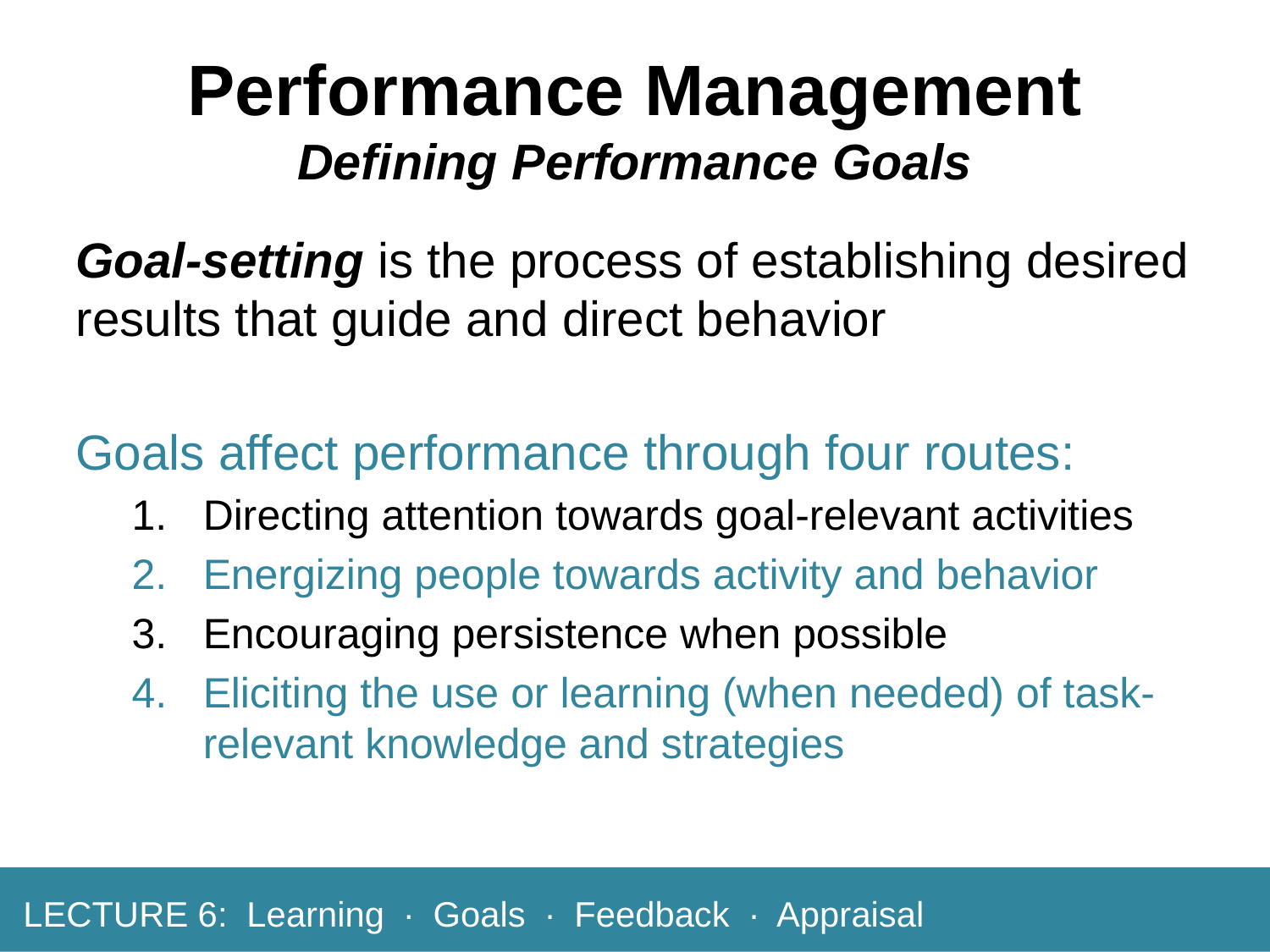

Performance Management
Defining Performance Goals
Goal-setting is the process of establishing desired results that guide and direct behavior

Goals affect performance through four routes:
Directing attention towards goal-relevant activities
Energizing people towards activity and behavior
Encouraging persistence when possible
Eliciting the use or learning (when needed) of task-relevant knowledge and strategies
LECTURE 6:  Learning  ∙  Goals  ∙  Feedback  ∙  Appraisal